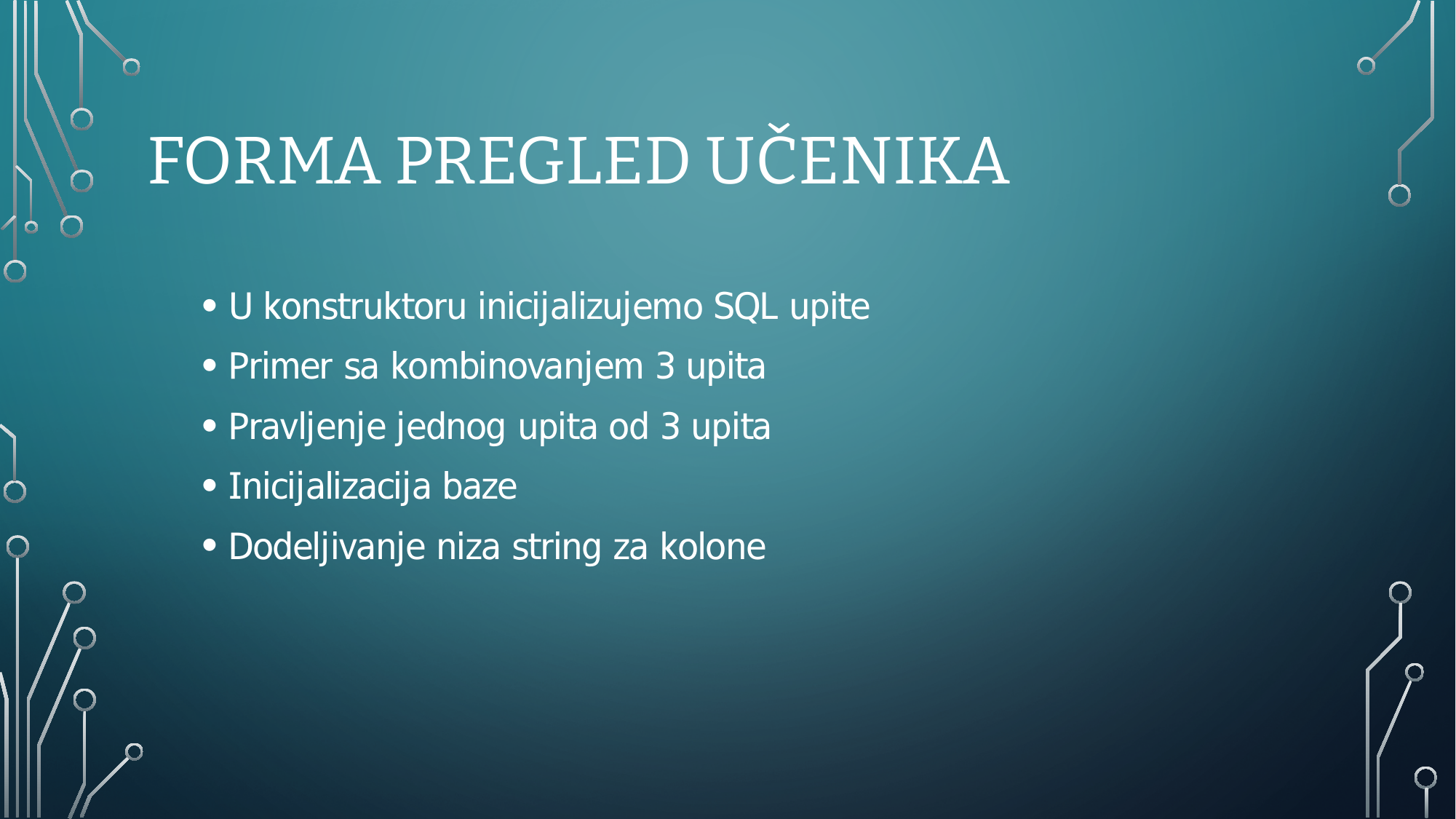

# Forma PREGLED Učenika
U konstruktoru inicijalizujemo SQL upite
Primer sa kombinovanjem 3 upita
Pravljenje jednog upita od 3 upita
Inicijalizacija baze
Dodeljivanje niza string za kolone